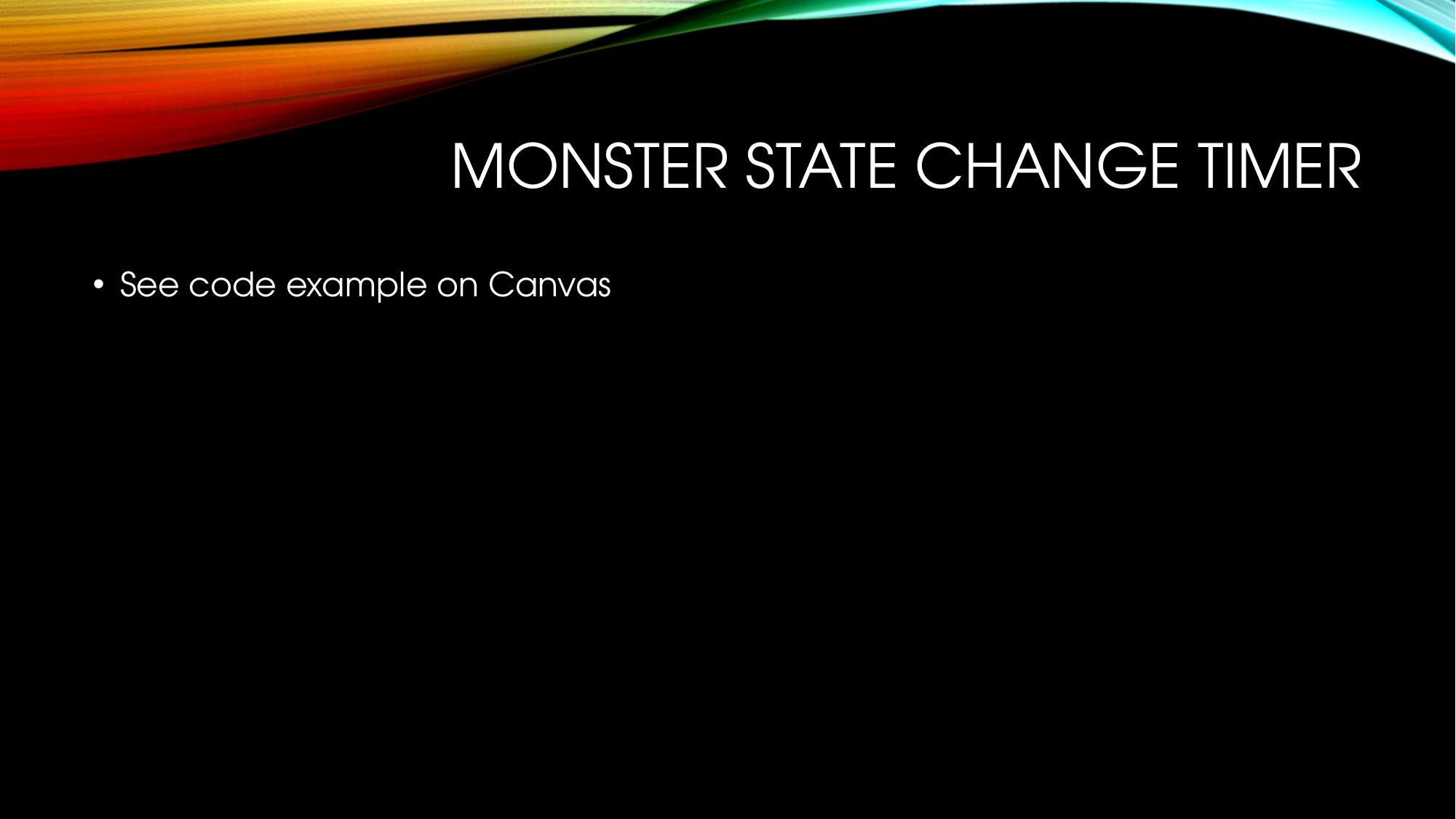

# Monster state change timer
See code example on Canvas